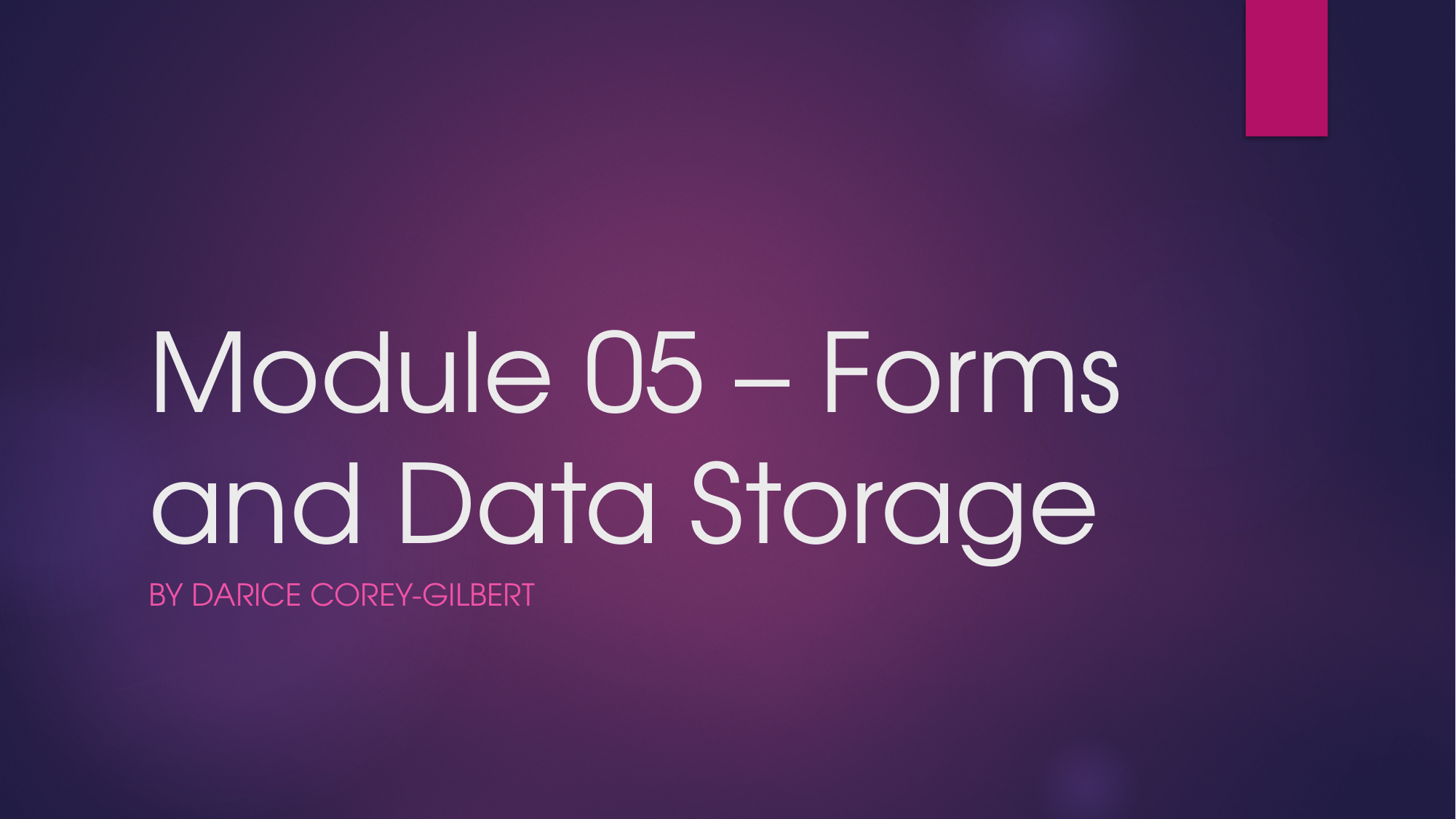

# Module 05 – Forms and Data Storage
By Darice Corey-Gilbert